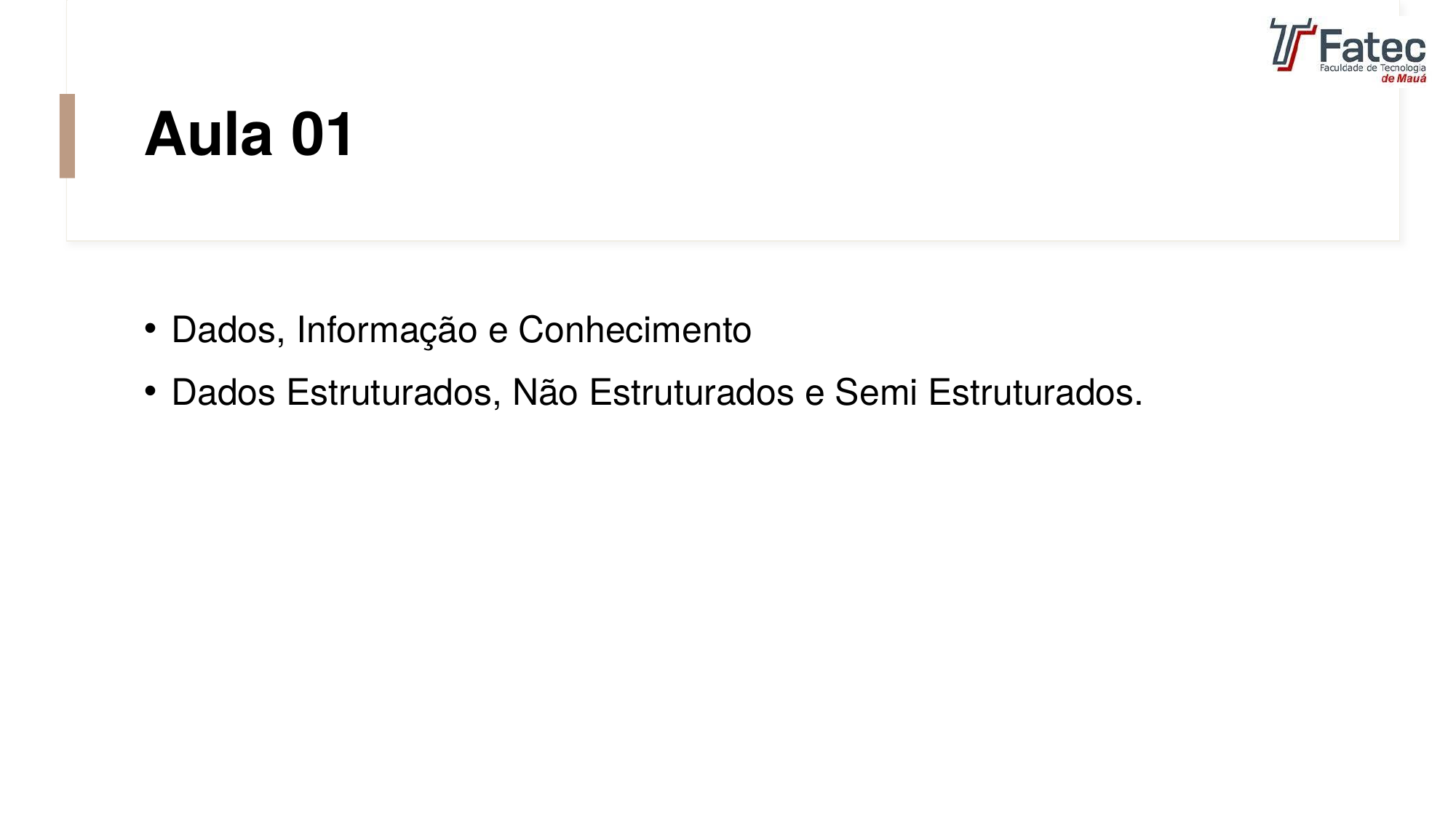

# Aula 01
Dados, Informação e Conhecimento
Dados Estruturados, Não Estruturados e Semi Estruturados.